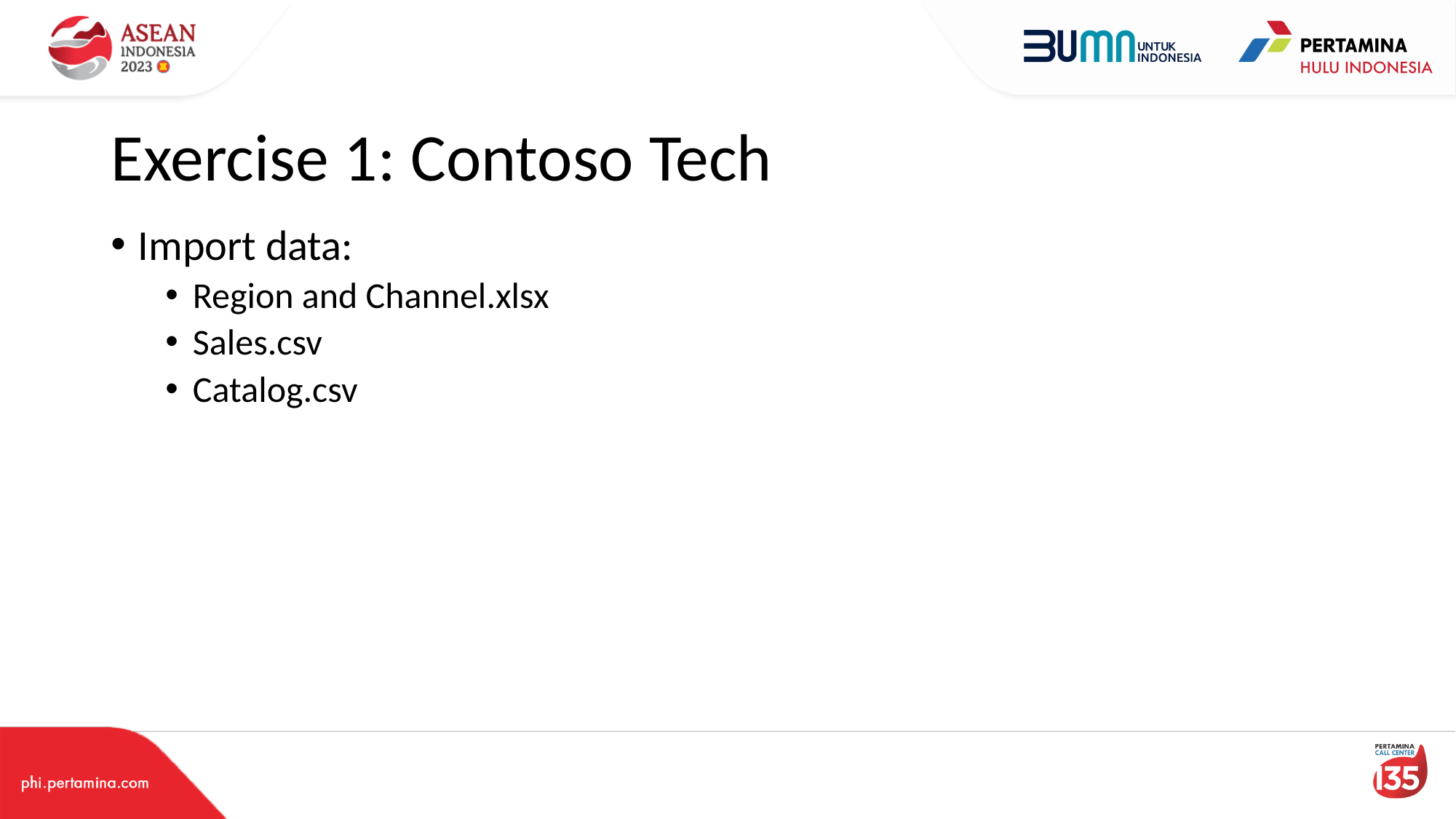

# Exercise 1: Contoso Tech
Import data:
Region and Channel.xlsx
Sales.csv
Catalog.csv